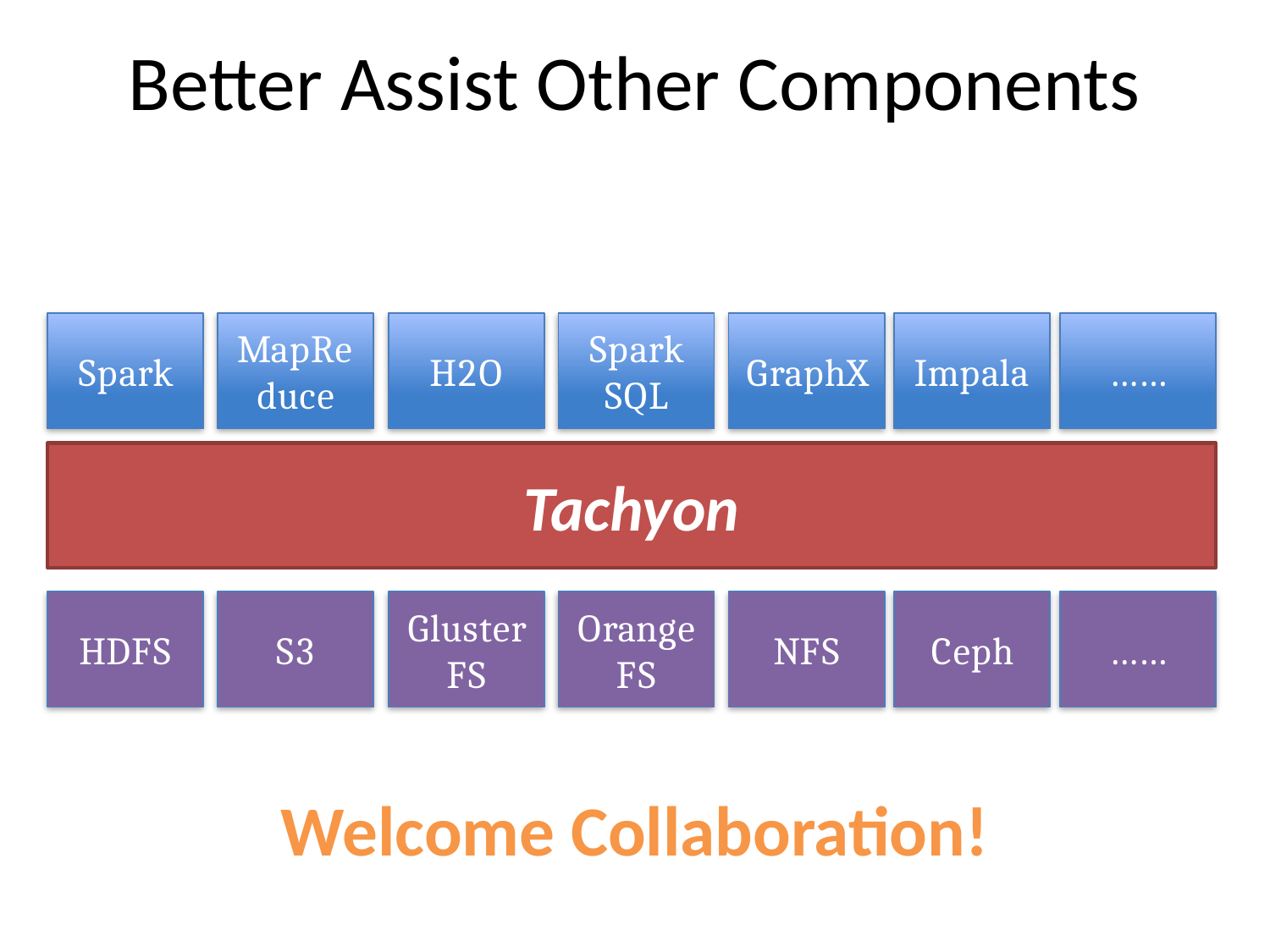

# Better Assist Other Components
Spark
MapReduce
H2O
Spark
SQL
GraphX
Impala
……
Tachyon
HDFS
S3
GlusterFS
OrangeFS
NFS
Ceph
……
Welcome Collaboration!